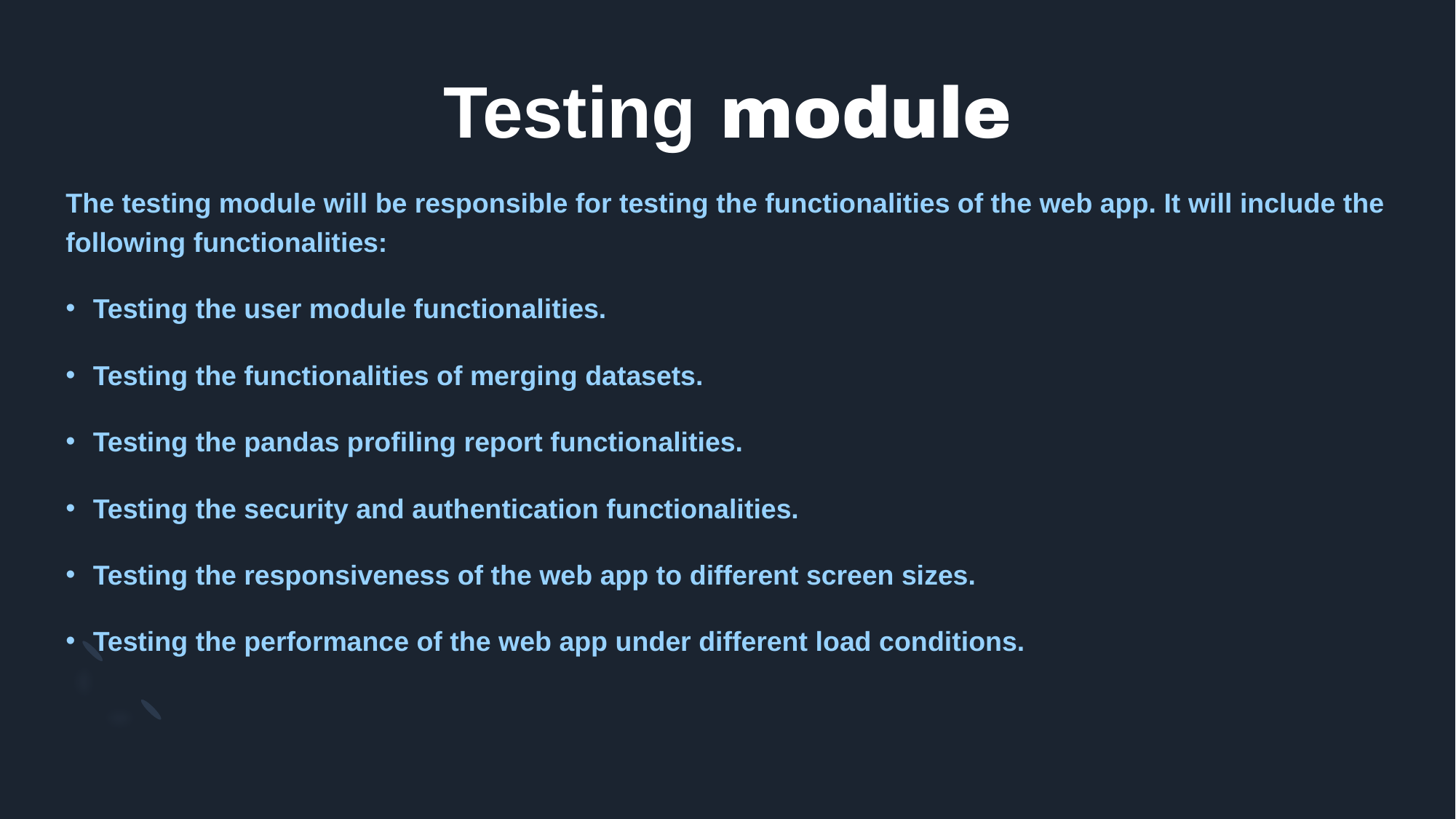

# Testing module
The testing module will be responsible for testing the functionalities of the web app. It will include the following functionalities:
Testing the user module functionalities.
Testing the functionalities of merging datasets.
Testing the pandas profiling report functionalities.
Testing the security and authentication functionalities.
Testing the responsiveness of the web app to different screen sizes.
Testing the performance of the web app under different load conditions.